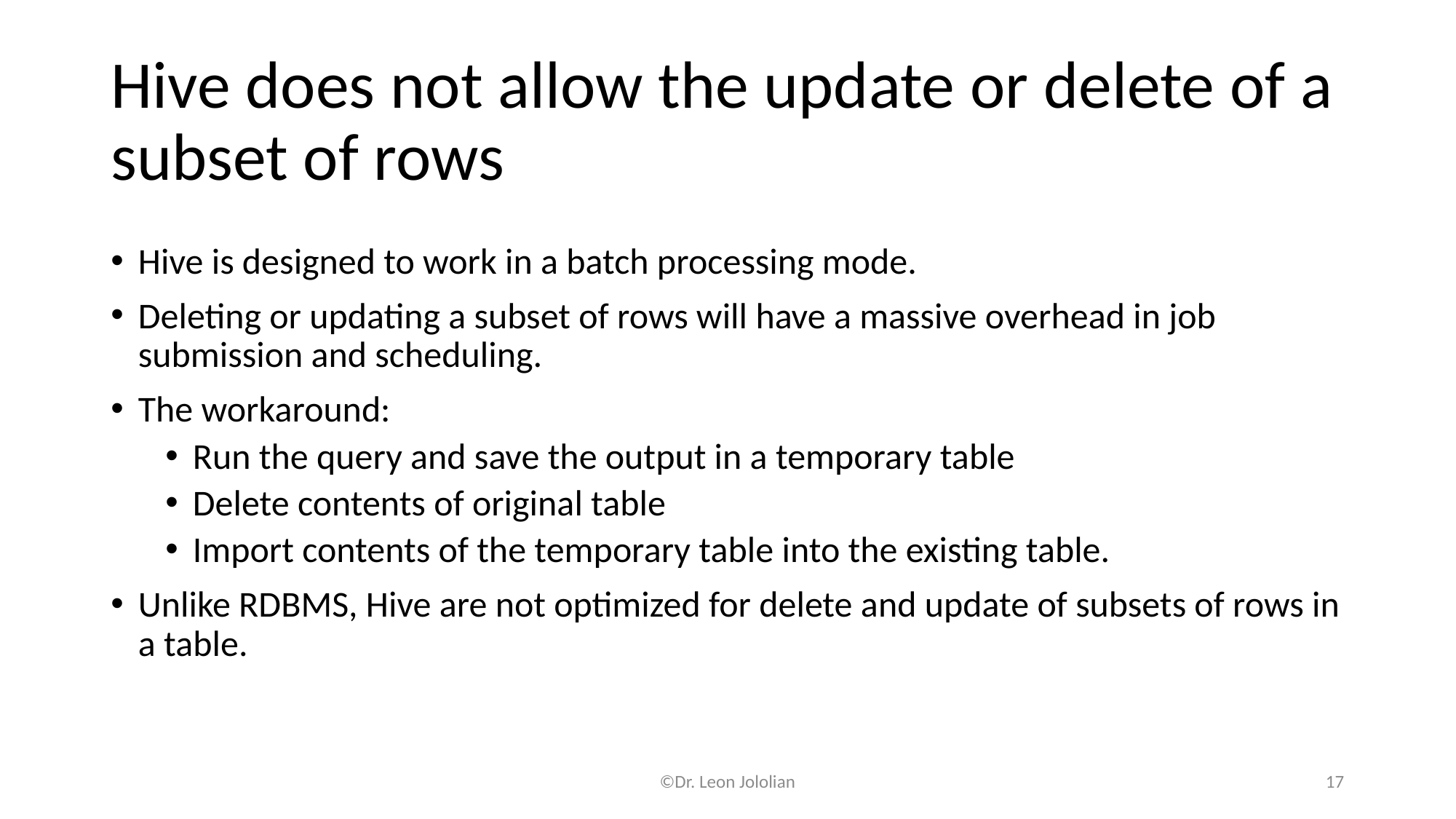

# Hive does not allow the update or delete of a subset of rows
Hive is designed to work in a batch processing mode.
Deleting or updating a subset of rows will have a massive overhead in job submission and scheduling.
The workaround:
Run the query and save the output in a temporary table
Delete contents of original table
Import contents of the temporary table into the existing table.
Unlike RDBMS, Hive are not optimized for delete and update of subsets of rows in a table.
©Dr. Leon Jololian
17